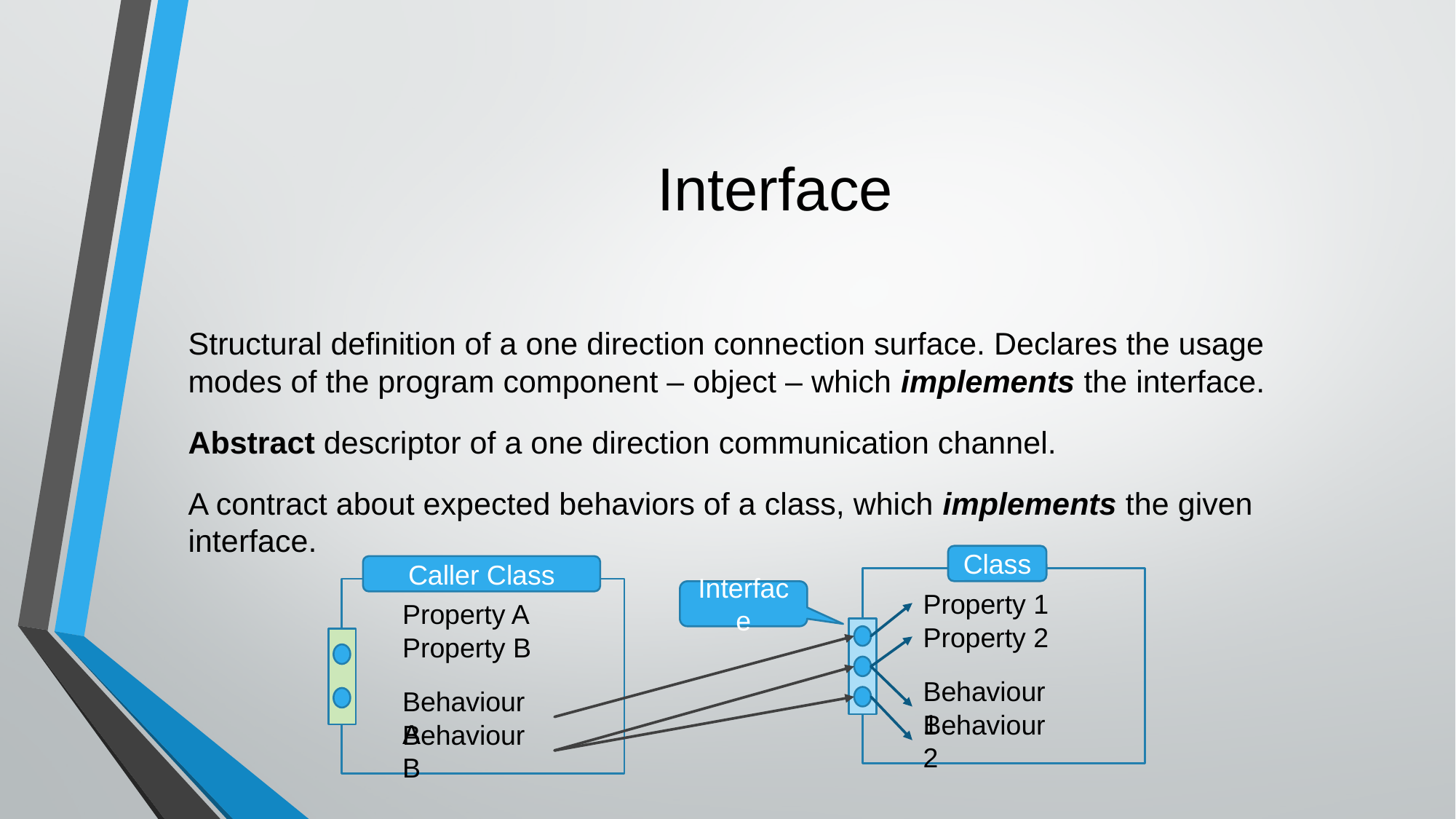

# Interface
Structural definition of a one direction connection surface. Declares the usage modes of the program component – object – which implements the interface.
Abstract descriptor of a one direction communication channel.
A contract about expected behaviors of a class, which implements the given interface.
Class
Caller Class

Interface
Property 1
Property A
Property 2

Property B

Behaviour 1
Behaviour A

Behaviour 2
Behaviour B